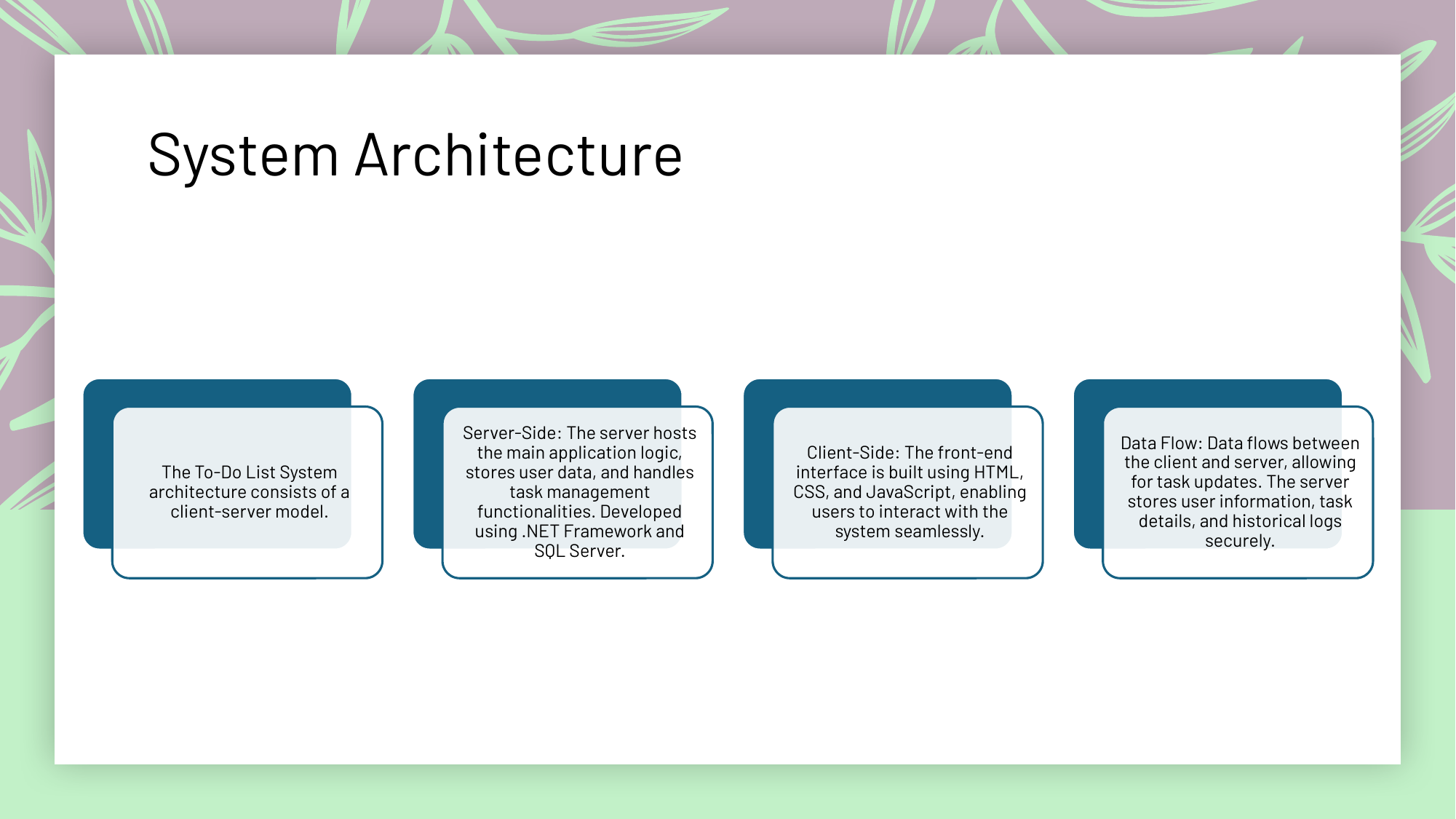

System Architecture
The To-Do List System architecture consists of a client-server model.
Server-Side: The server hosts the main application logic, stores user data, and handles task management functionalities. Developed using .NET Framework and SQL Server.
Client-Side: The front-end interface is built using HTML, CSS, and JavaScript, enabling users to interact with the system seamlessly.
Data Flow: Data flows between the client and server, allowing for task updates. The server stores user information, task details, and historical logs securely.